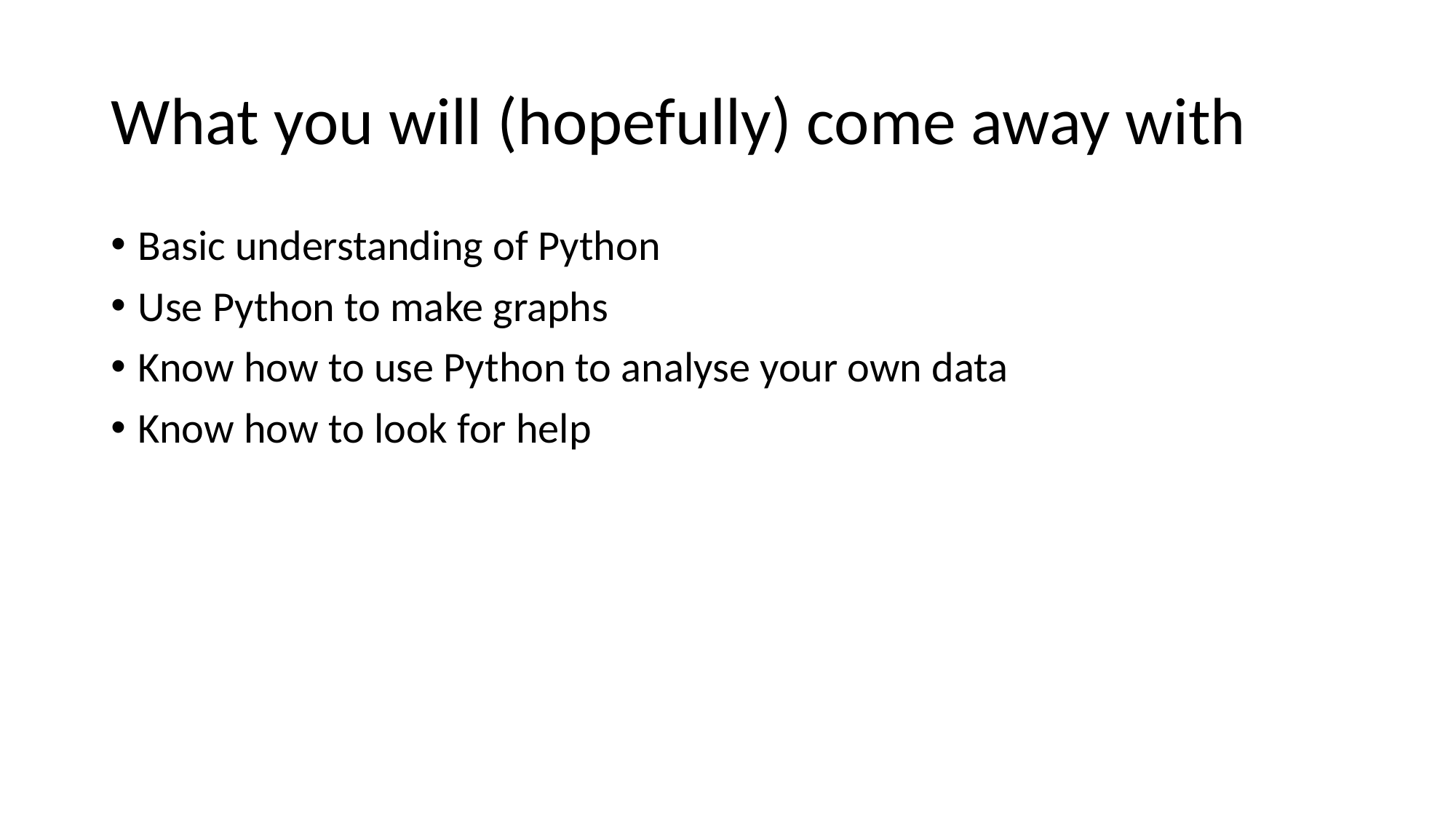

# What you will (hopefully) come away with
Basic understanding of Python
Use Python to make graphs
Know how to use Python to analyse your own data
Know how to look for help